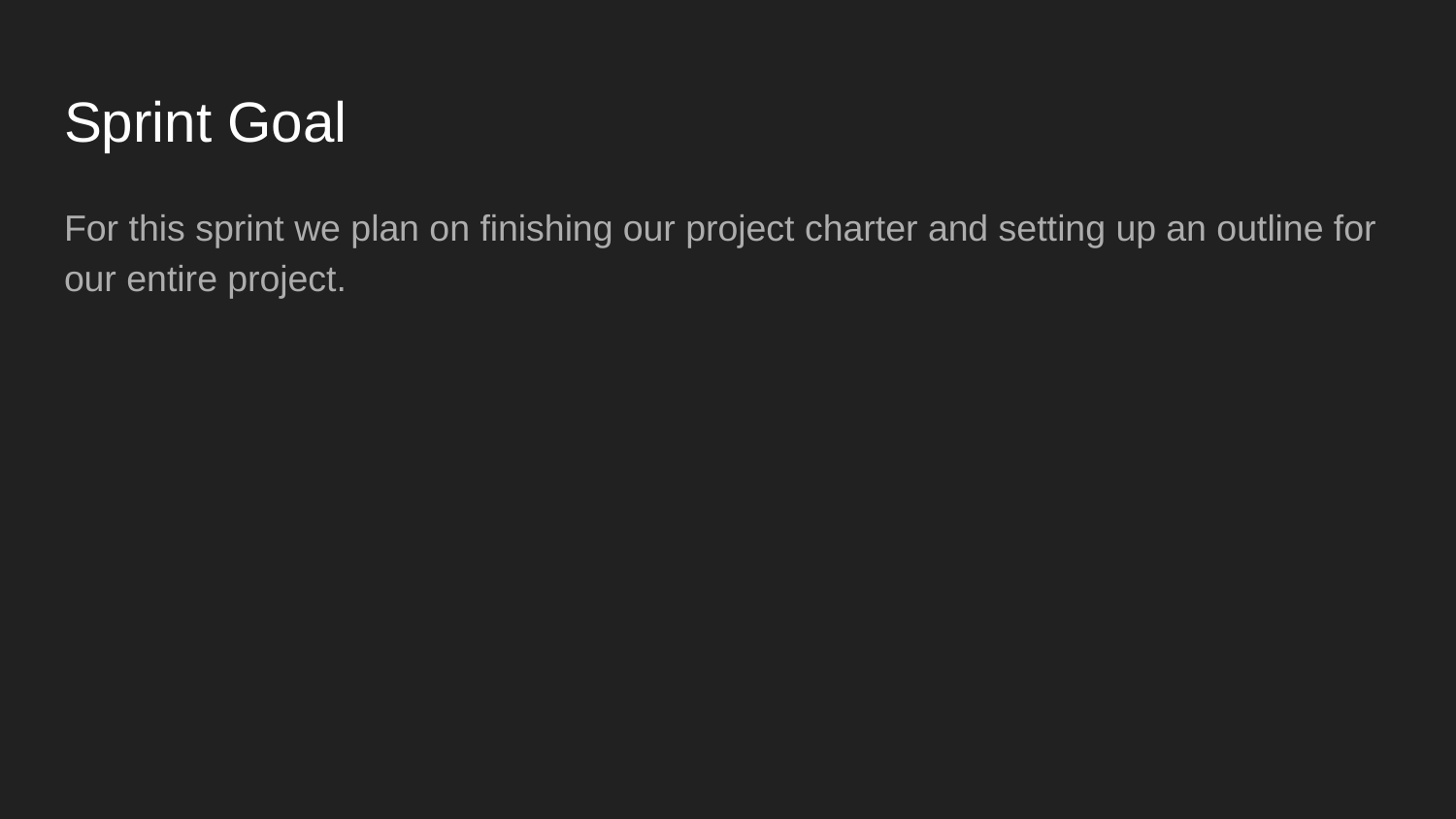

# Sprint Goal
For this sprint we plan on finishing our project charter and setting up an outline for our entire project.